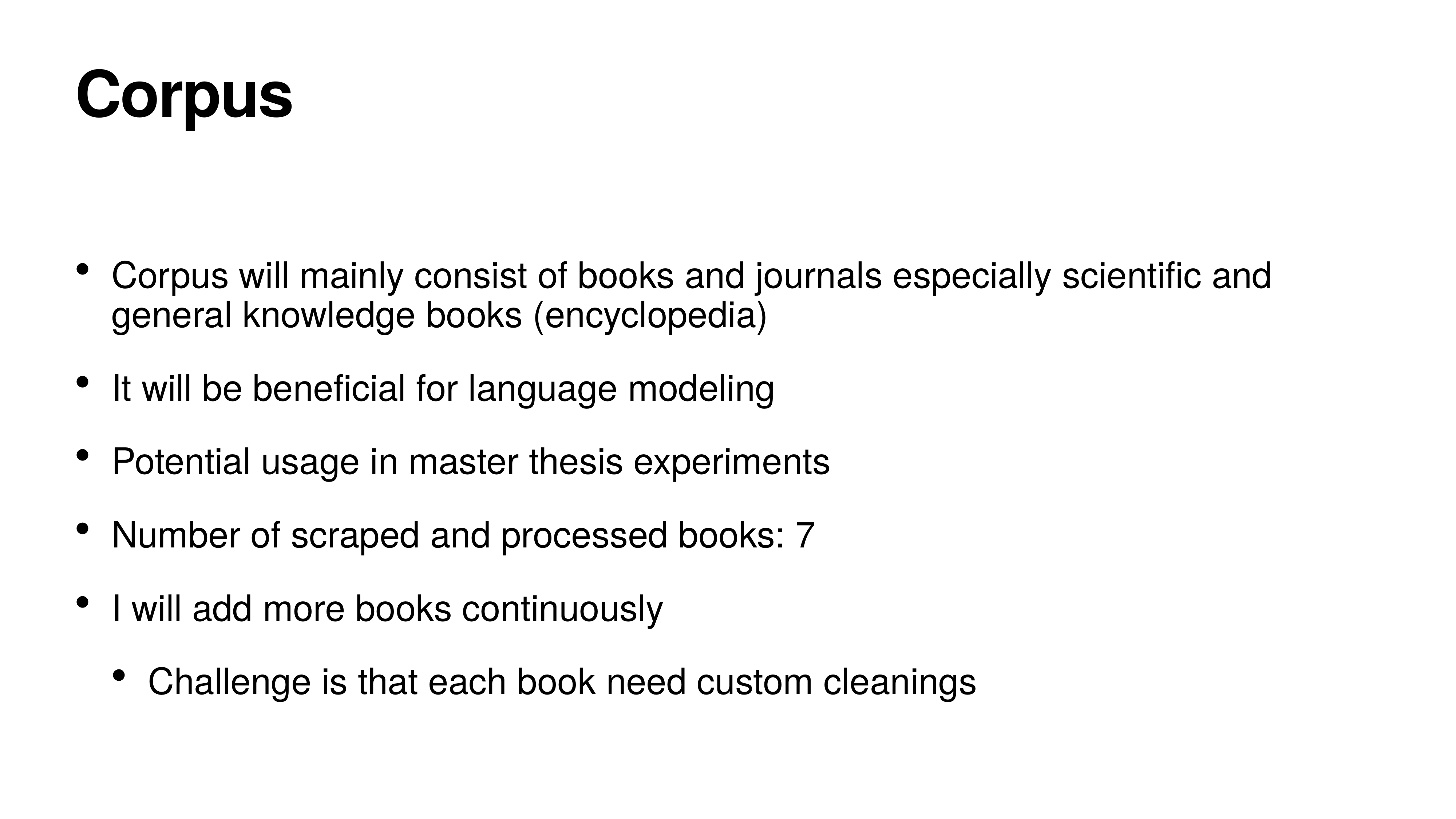

# Corpus
Corpus will mainly consist of books and journals especially scientific and general knowledge books (encyclopedia)
It will be beneficial for language modeling
Potential usage in master thesis experiments
Number of scraped and processed books: 7
I will add more books continuously
Challenge is that each book need custom cleanings